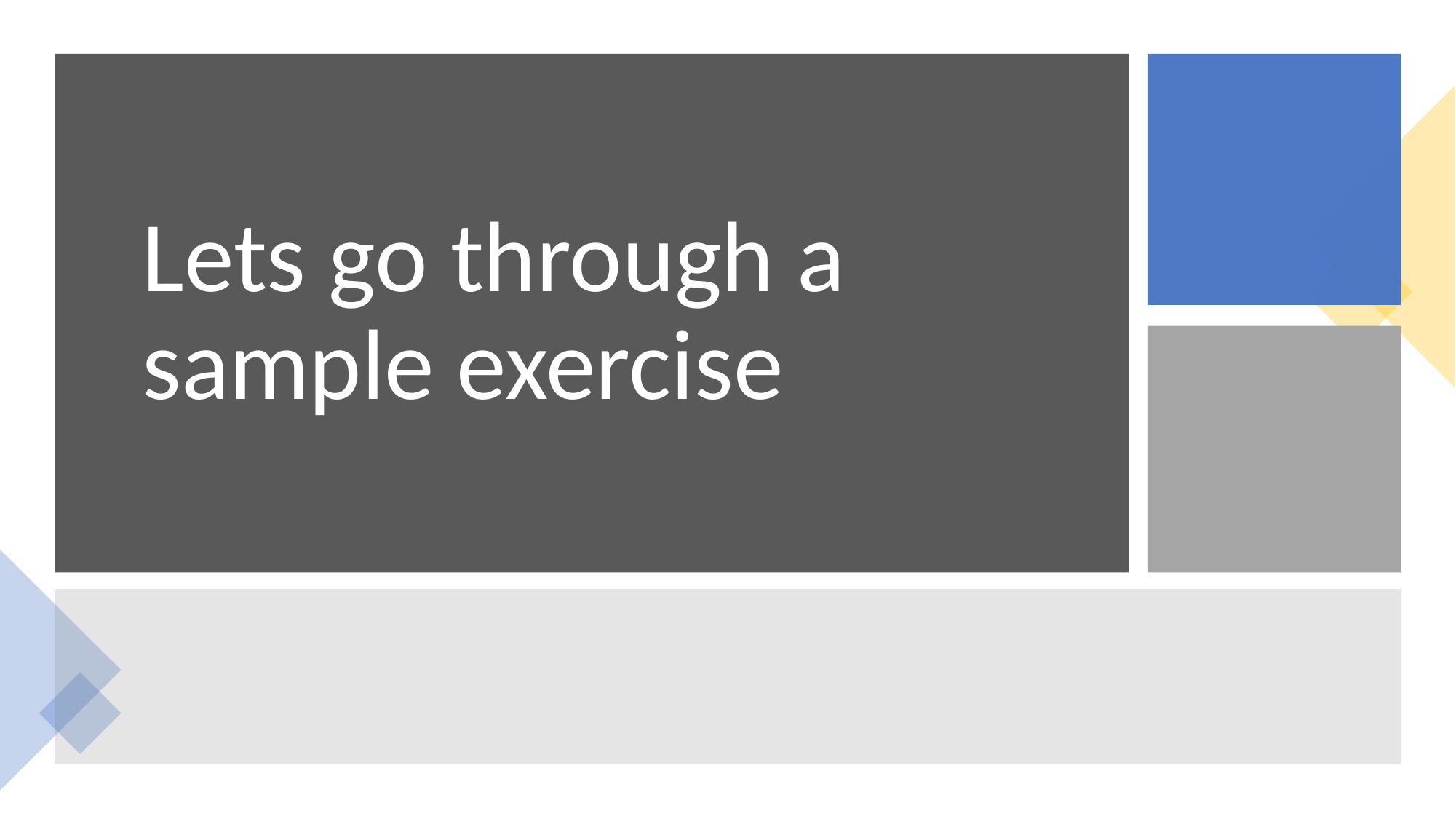

# Lets go through a sample exercise